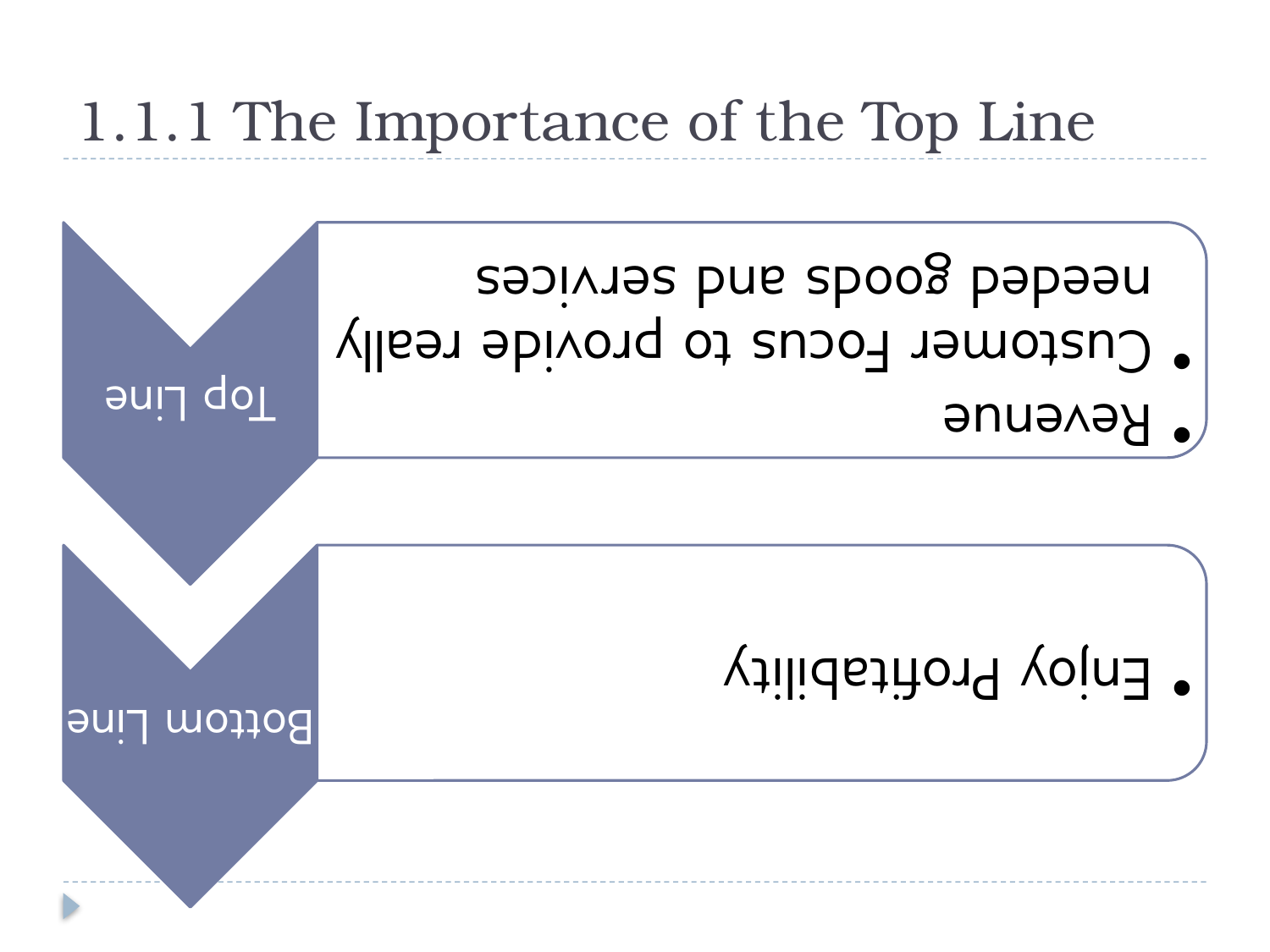

# 1.1.1 The Importance of the Top Line
Top Line
Revenue
Customer Focus to provide really needed goods and services
Bottom Line
Enjoy Profitability